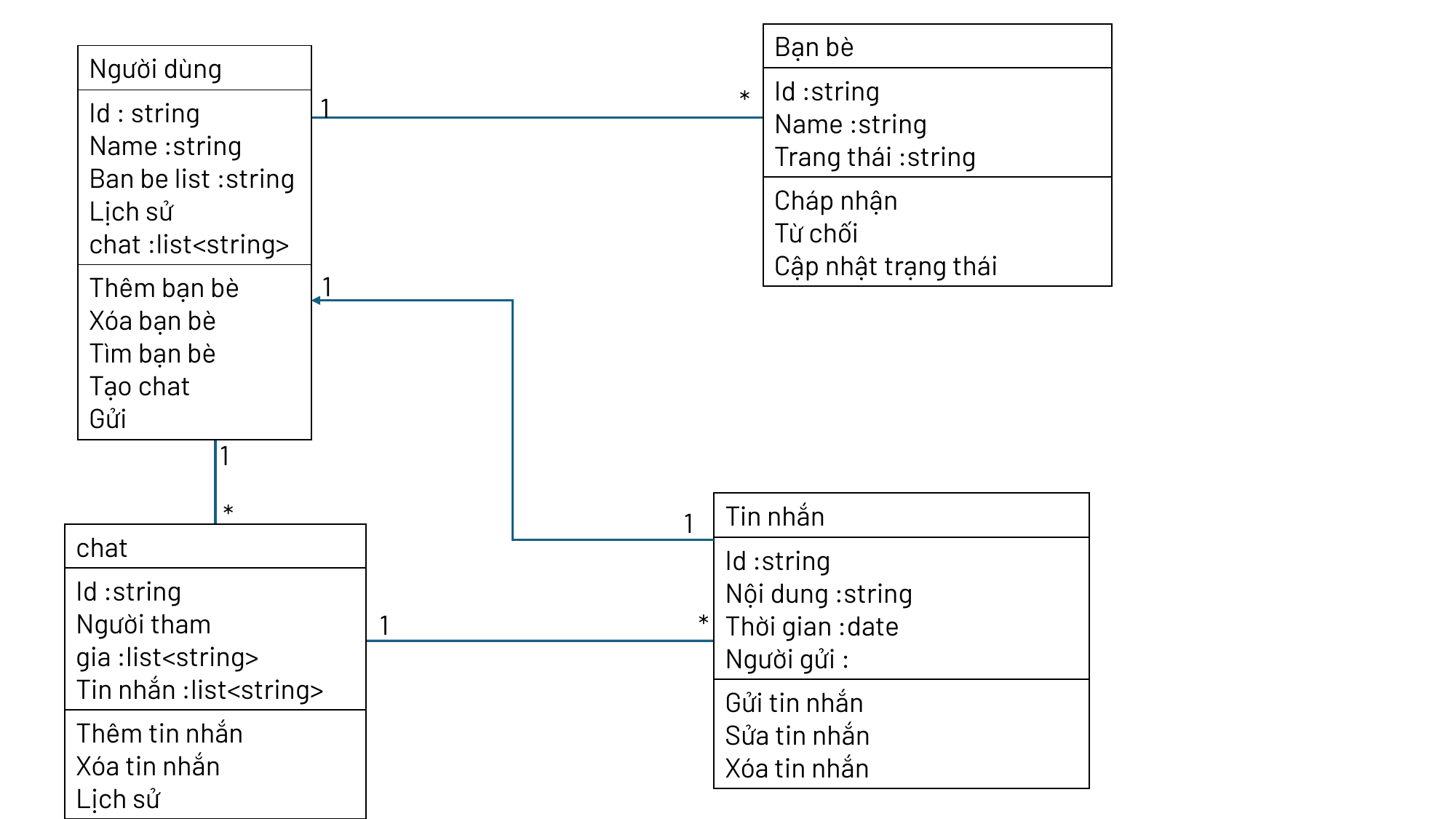

| Bạn bè |
| --- |
| Id :string Name :string Trang thái :string |
| Cháp nhận Từ chối Cập nhật trạng thái |
| Người dùng |
| --- |
| Id : string Name :string Ban be list :string Lịch sử chat :list<string> |
| Thêm bạn bè Xóa bạn bè Tìm bạn bè Tạo chat Gửi |
*
1
1
1
*
| Tin nhắn |
| --- |
| Id :string Nội dung :string Thời gian :date Người gửi : |
| Gửi tin nhắn Sửa tin nhắn Xóa tin nhắn |
1
| chat |
| --- |
| Id :string Người tham gia :list<string> Tin nhắn :list<string> |
| Thêm tin nhắn Xóa tin nhắn Lịch sử |
1
*